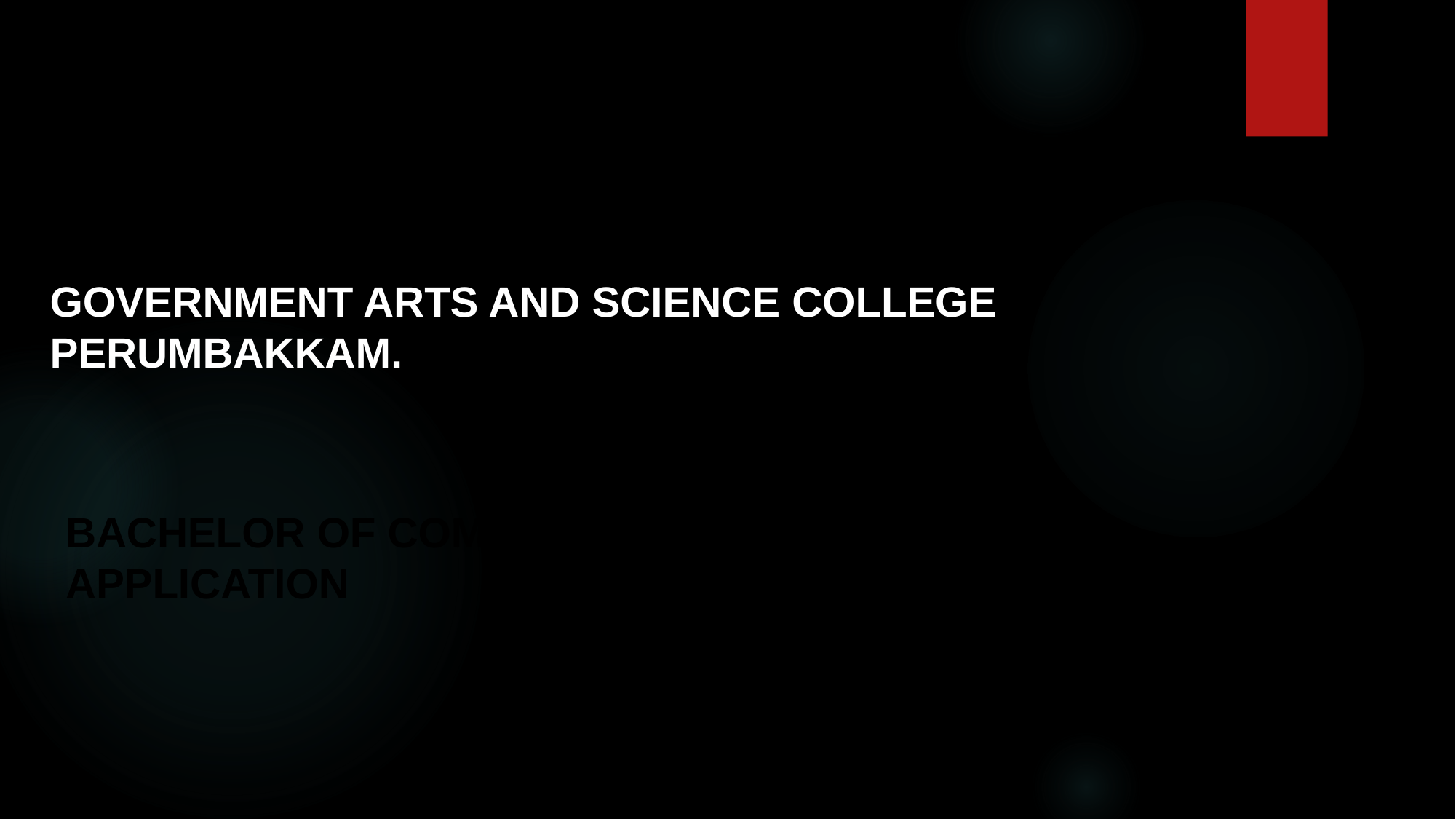

GOVERNMENT ARTS AND SCIENCE COLLEGE
PERUMBAKKAM.

BACHELOR OF COMPUTER APPLICATION